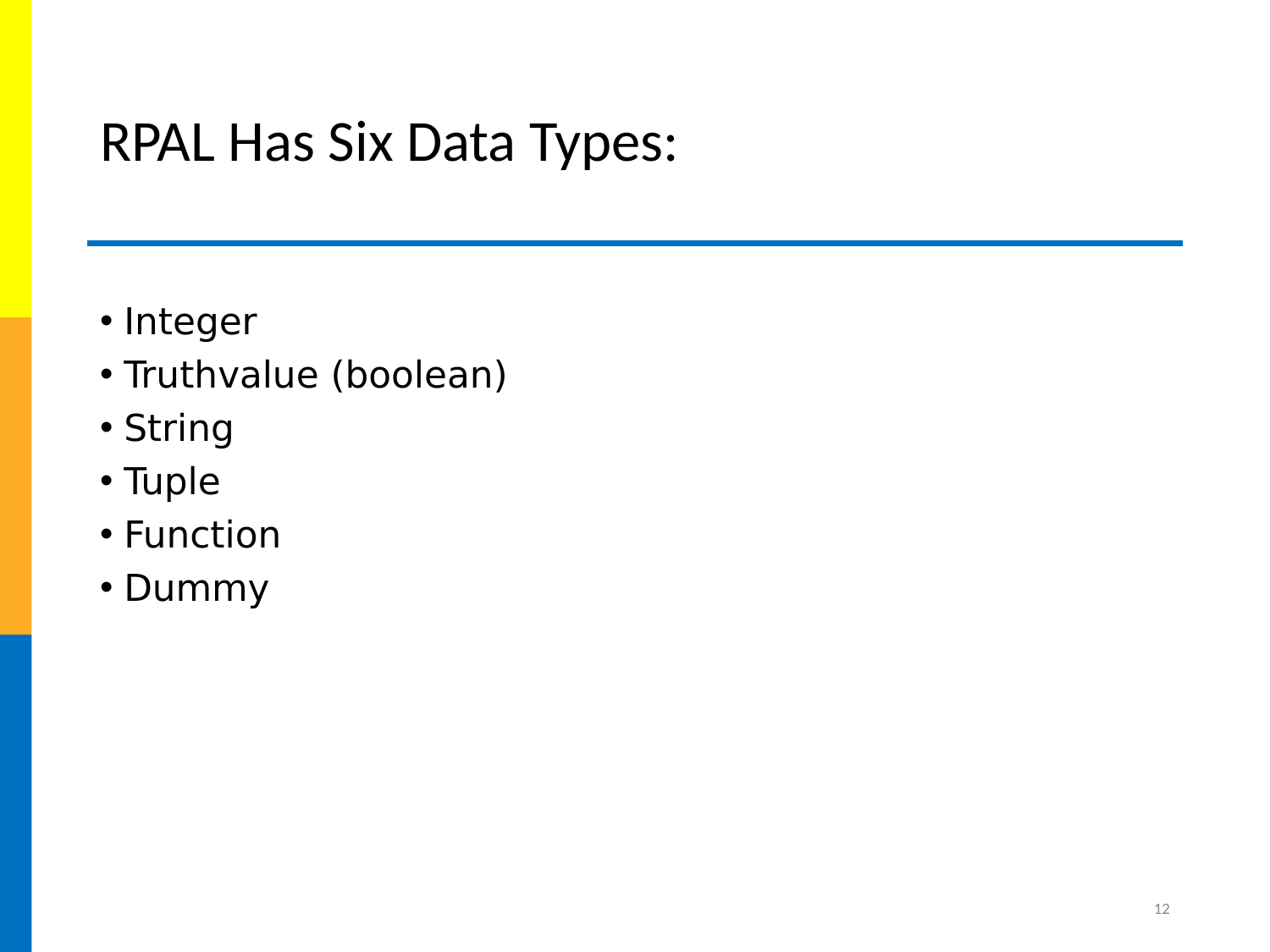

# RPAL Has Six Data Types:
Integer
Truthvalue (boolean)
String
Tuple
Function
Dummy
12